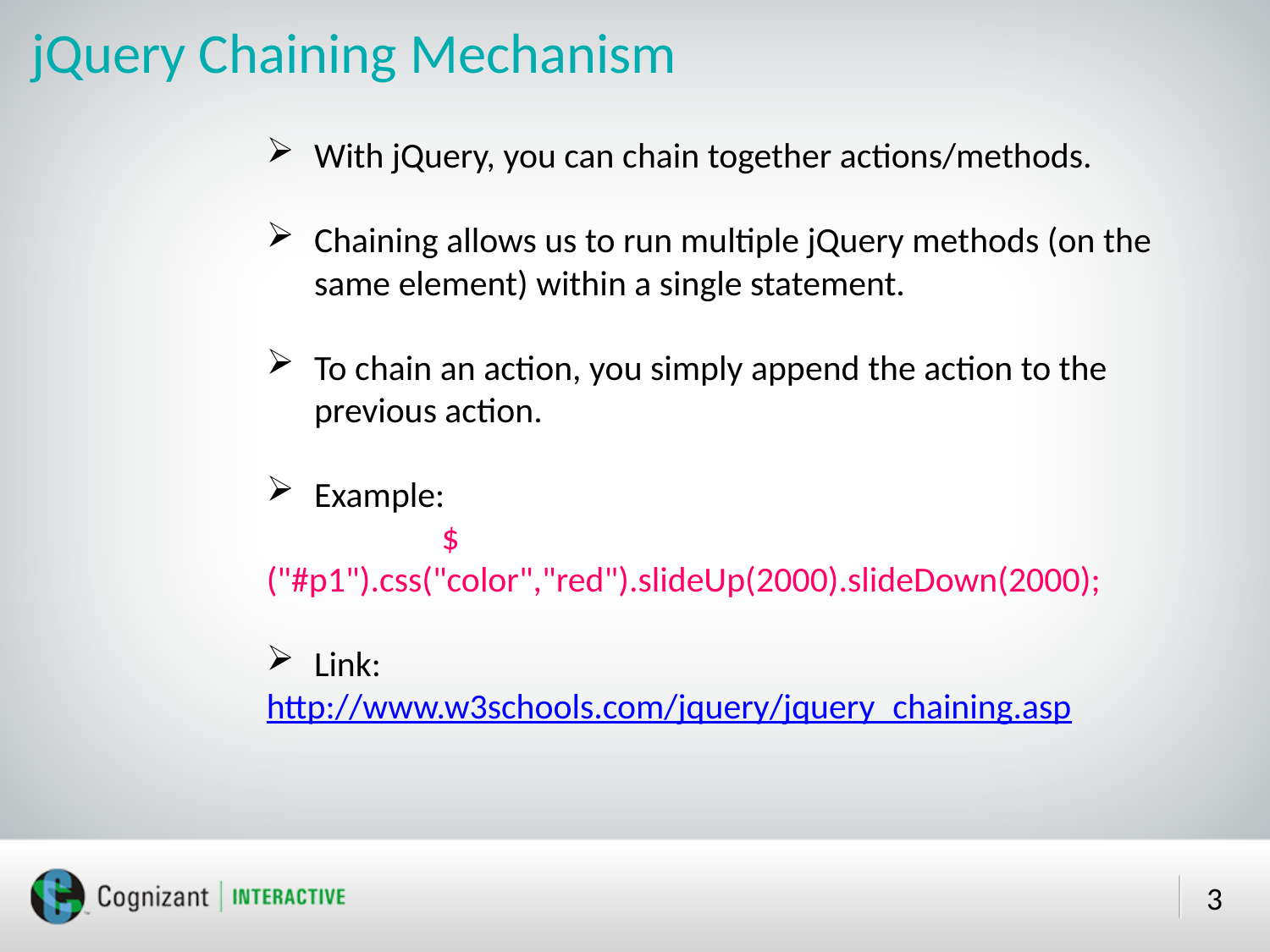

# jQuery Chaining Mechanism
With jQuery, you can chain together actions/methods.

Chaining allows us to run multiple jQuery methods (on the same element) within a single statement.

To chain an action, you simply append the action to the previous action.

Example:
	      $("#p1").css("color","red").slideUp(2000).slideDown(2000);

Link:
http://www.w3schools.com/jquery/jquery_chaining.asp

3